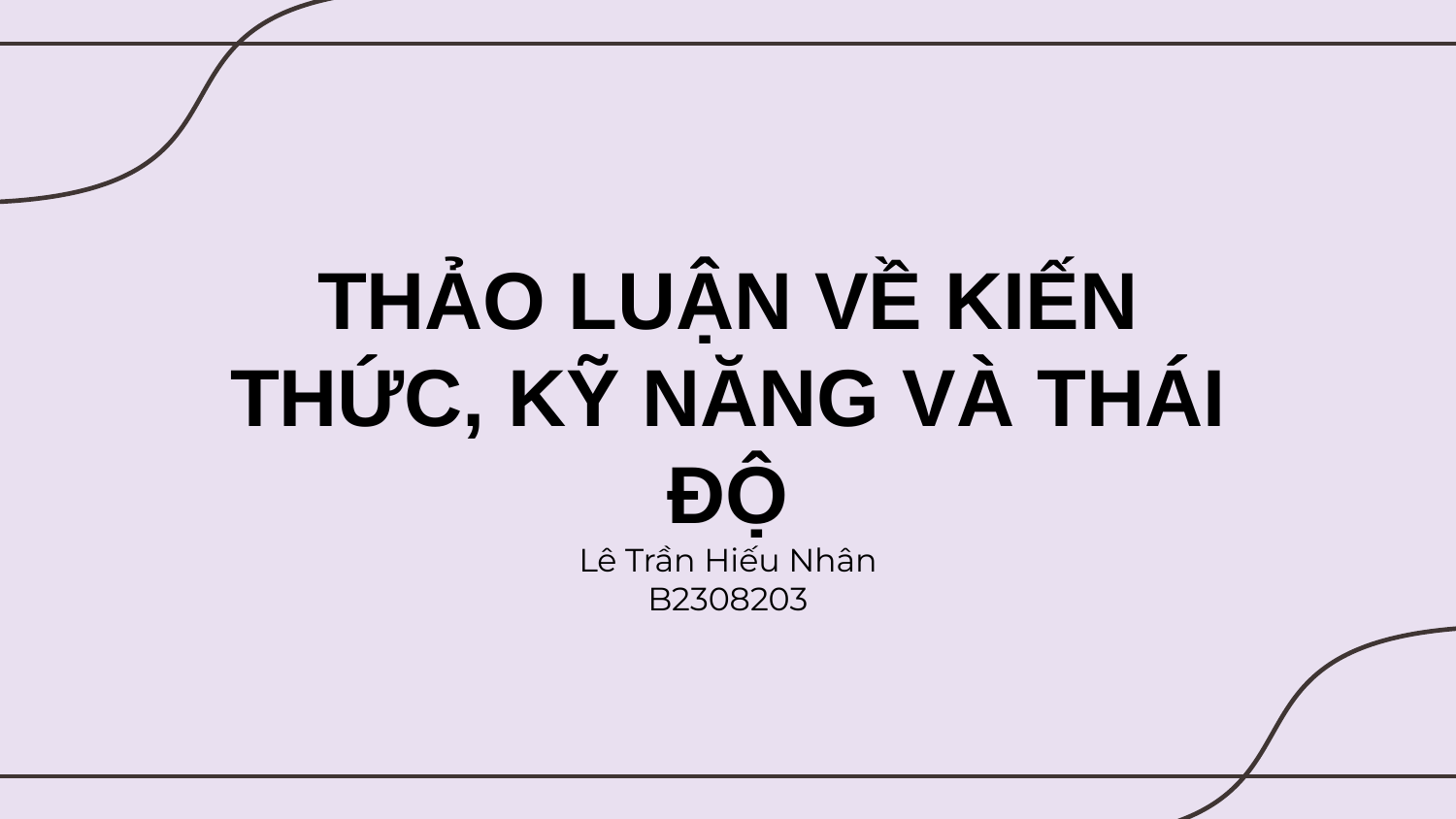

# THẢO LUẬN VỀ KIẾN THỨC, KỸ NĂNG VÀ THÁI ĐỘ
Lê Trần Hiếu Nhân
B2308203